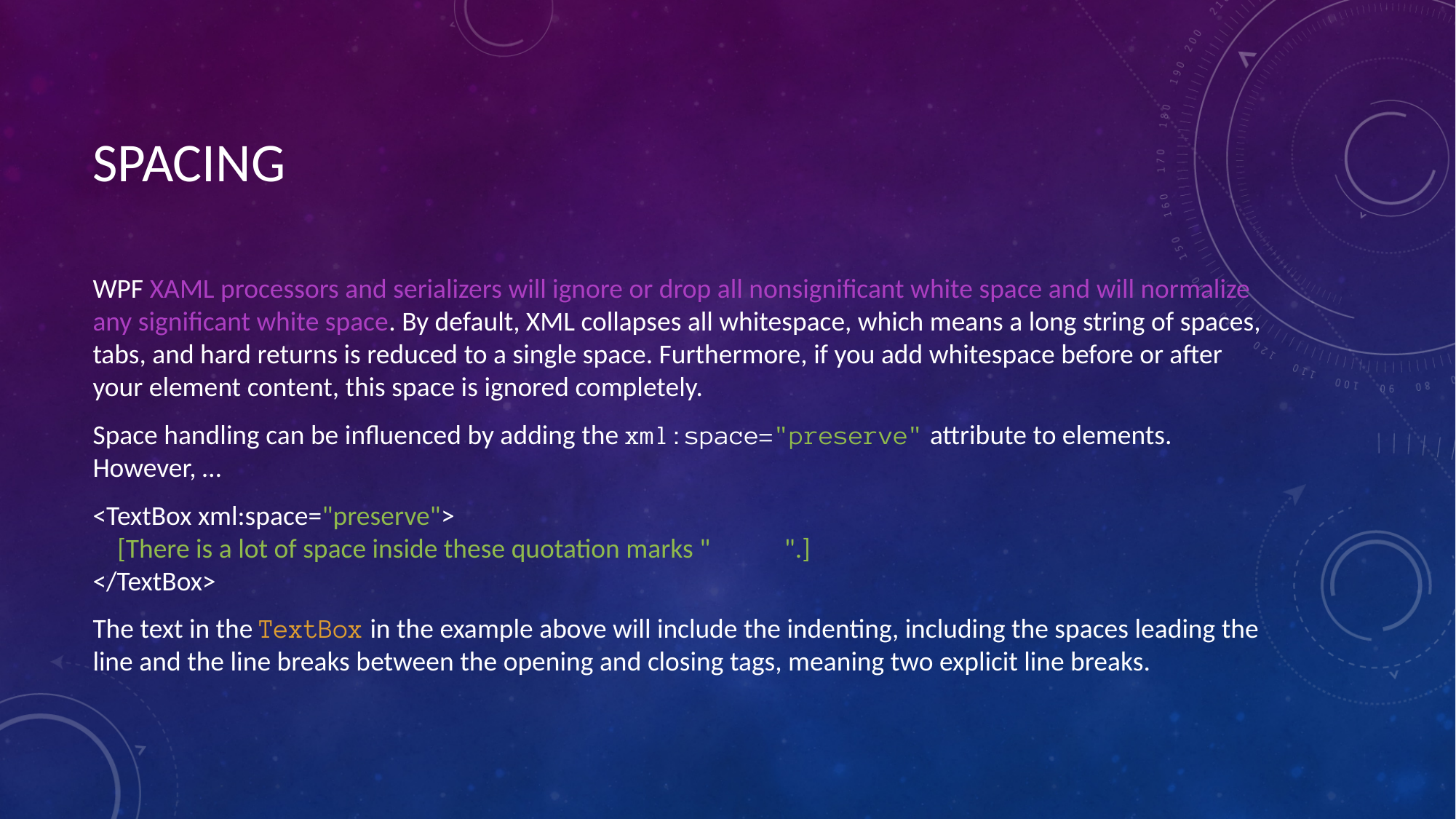

# Spacing
WPF XAML processors and serializers will ignore or drop all nonsignificant white space and will normalize any significant white space. By default, XML collapses all whitespace, which means a long string of spaces, tabs, and hard returns is reduced to a single space. Furthermore, if you add whitespace before or after your element content, this space is ignored completely.
Space handling can be influenced by adding the xml:space="preserve" attribute to elements. However, …
<TextBox xml:space="preserve">
    [There is a lot of space inside these quotation marks "            ".]
</TextBox>
The text in the TextBox in the example above will include the indenting, including the spaces leading the line and the line breaks between the opening and closing tags, meaning two explicit line breaks.